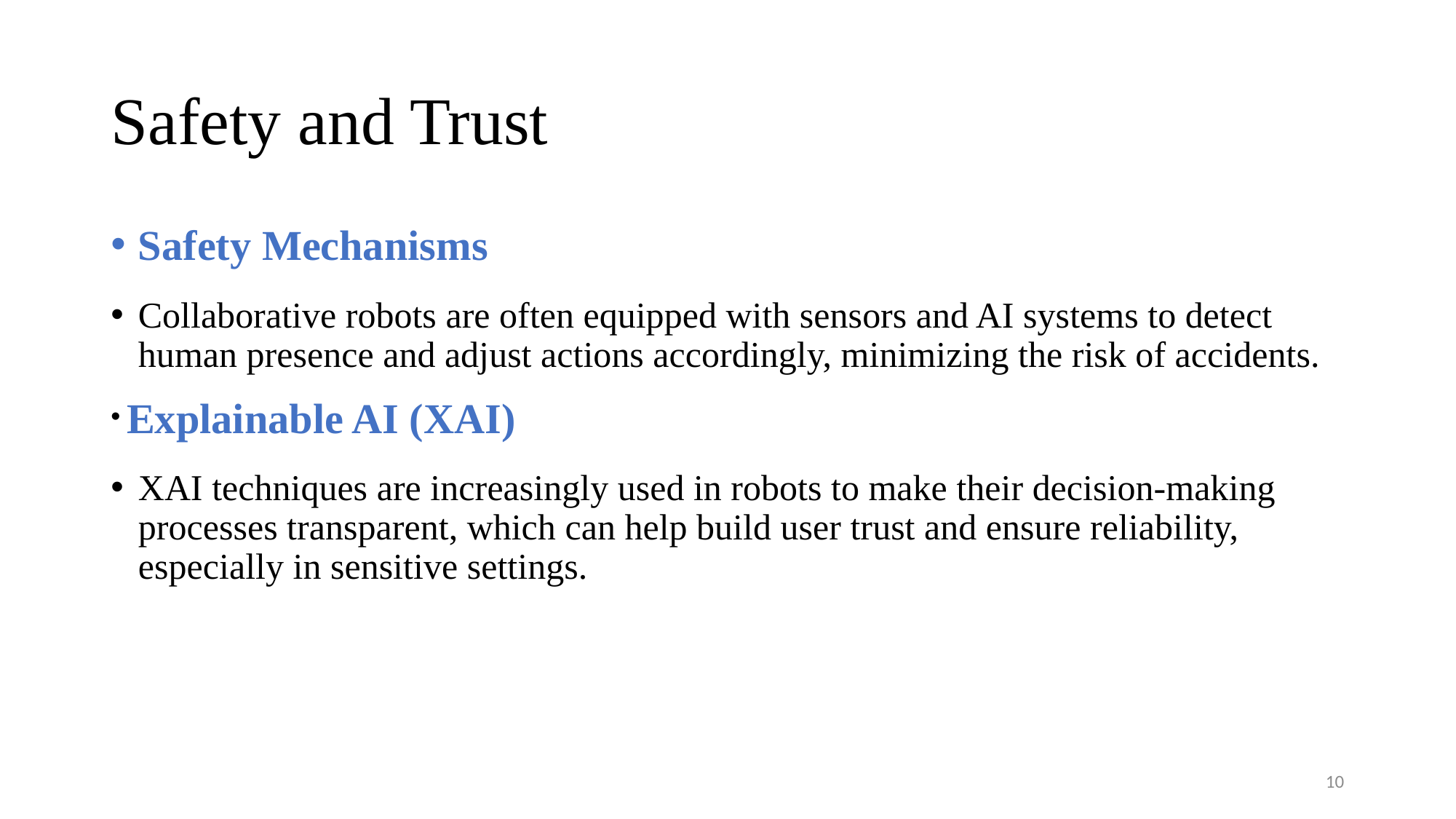

# Safety and Trust
Safety Mechanisms
Collaborative robots are often equipped with sensors and AI systems to detect human presence and adjust actions accordingly, minimizing the risk of accidents.
 Explainable AI (XAI)
XAI techniques are increasingly used in robots to make their decision-making processes transparent, which can help build user trust and ensure reliability, especially in sensitive settings.

10